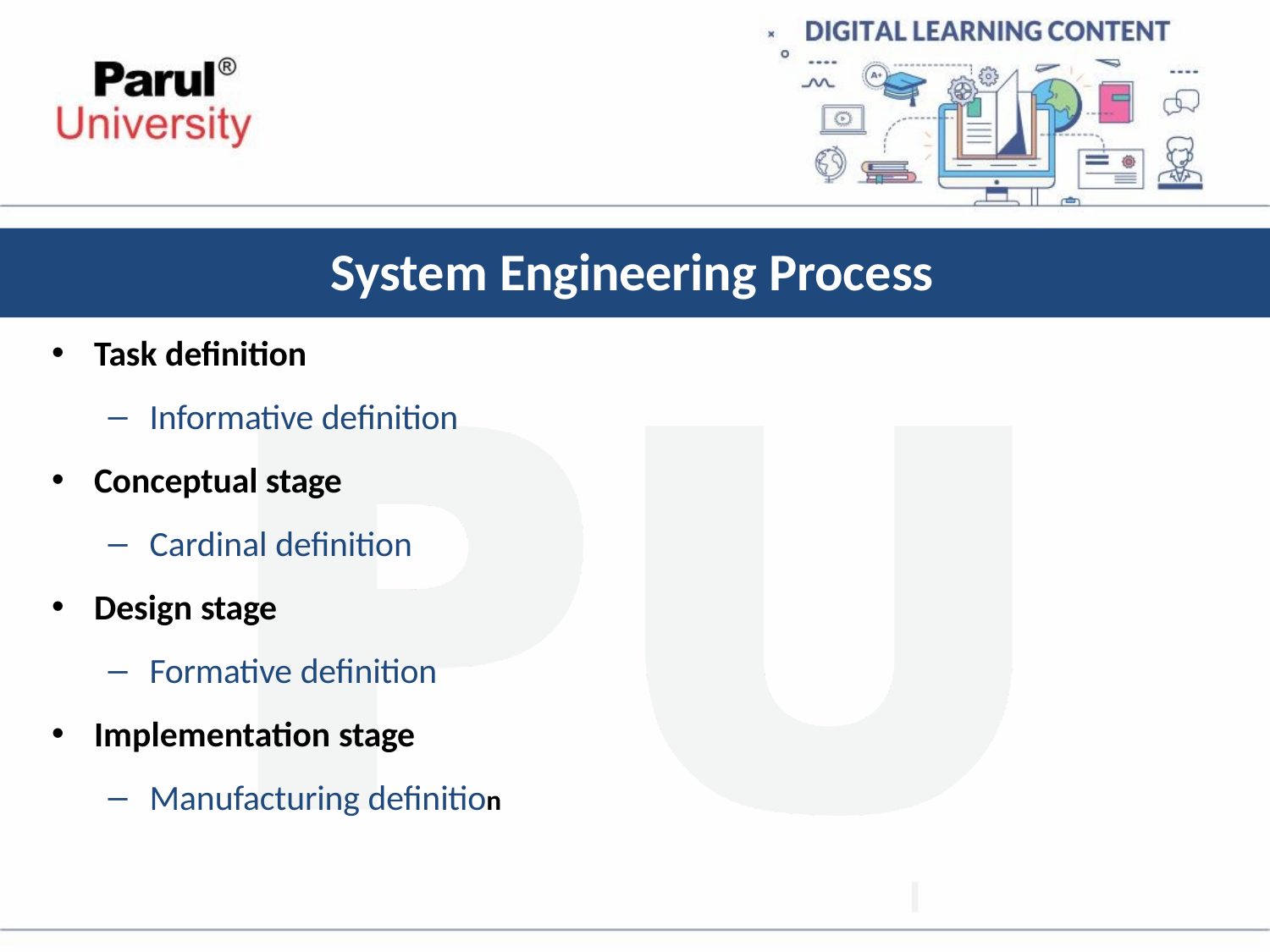

# System Engineering Process
Task definition
Informative definition
Conceptual stage
Cardinal definition
Design stage
Formative definition
Implementation stage
Manufacturing definition